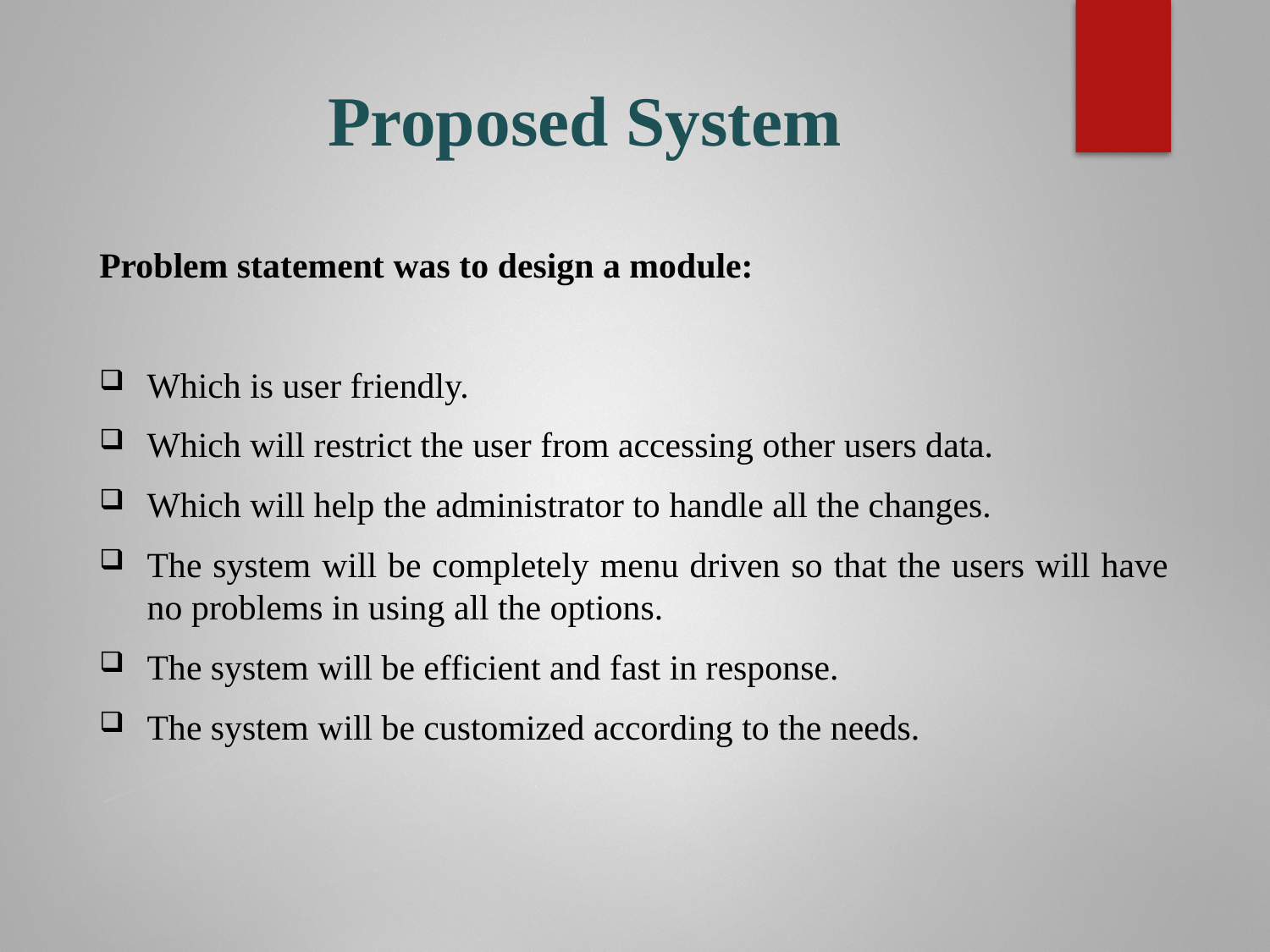

# Proposed System
Problem statement was to design a module:

Which is user friendly.
Which will restrict the user from accessing other users data.
Which will help the administrator to handle all the changes.
The system will be completely menu driven so that the users will have no problems in using all the options.
The system will be efficient and fast in response.
The system will be customized according to the needs.